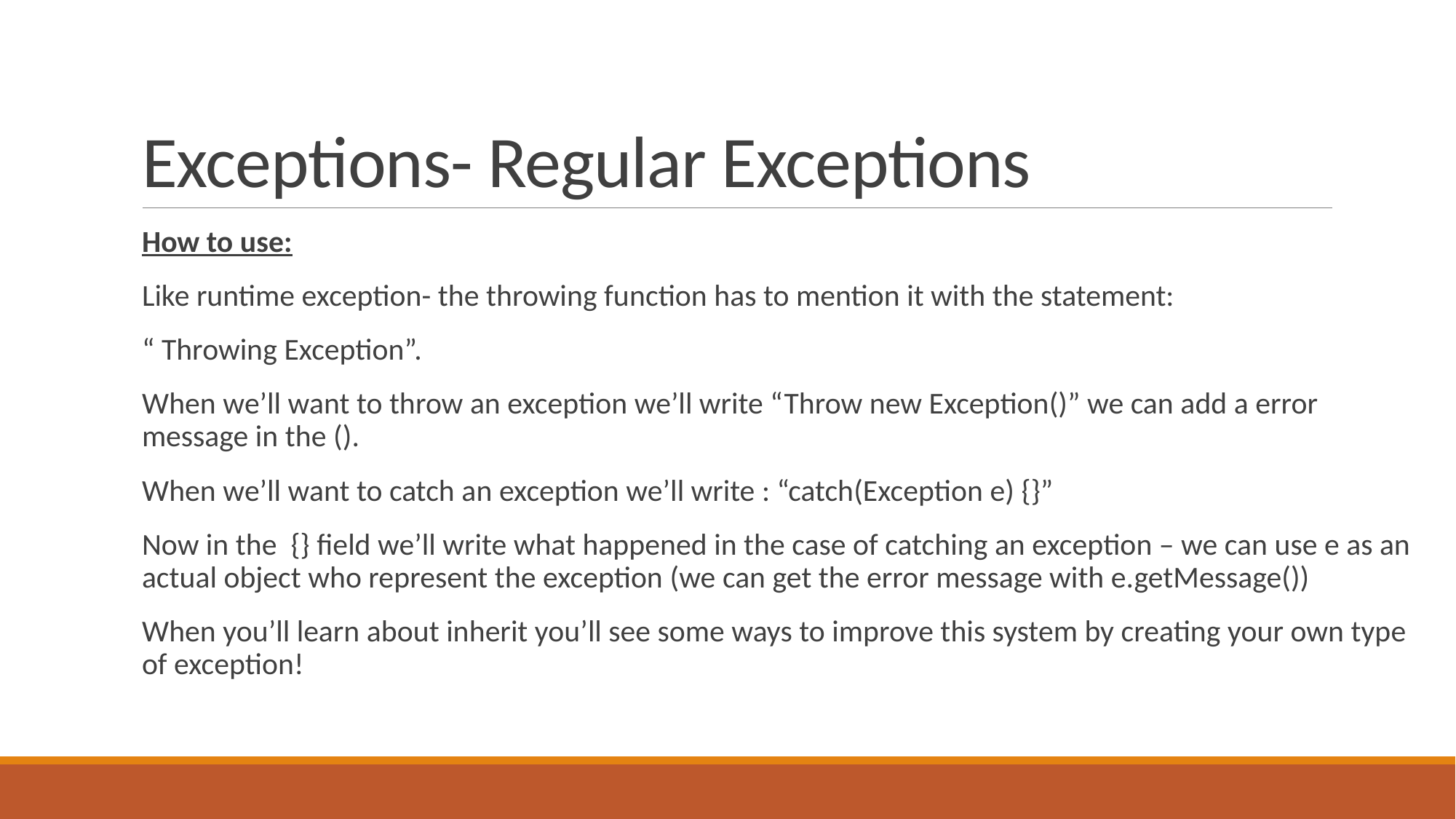

# Exceptions- Regular Exceptions
How to use:
Like runtime exception- the throwing function has to mention it with the statement:
“ Throwing Exception”.
When we’ll want to throw an exception we’ll write “Throw new Exception()” we can add a error message in the ().
When we’ll want to catch an exception we’ll write : “catch(Exception e) {}”
Now in the  {} field we’ll write what happened in the case of catching an exception – we can use e as an actual object who represent the exception (we can get the error message with e.getMessage())
When you’ll learn about inherit you’ll see some ways to improve this system by creating your own type of exception!